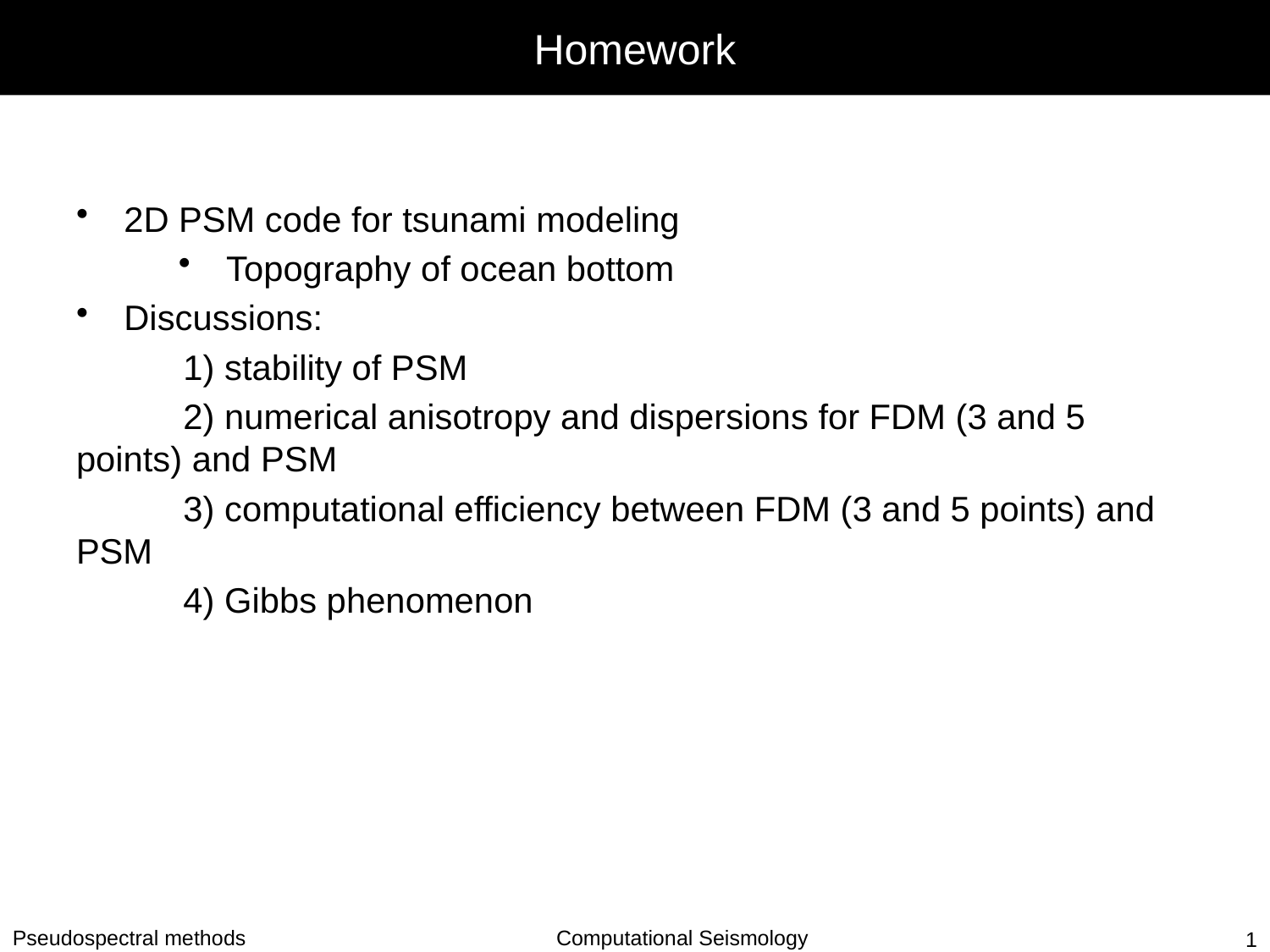

# Homework
2D PSM code for tsunami modeling
Topography of ocean bottom
Discussions:
           1) stability of PSM
           2) numerical anisotropy and dispersions for FDM (3 and 5 points) and PSM
           3) computational efficiency between FDM (3 and 5 points) and PSM
           4) Gibbs phenomenon
Computational Seismology
1